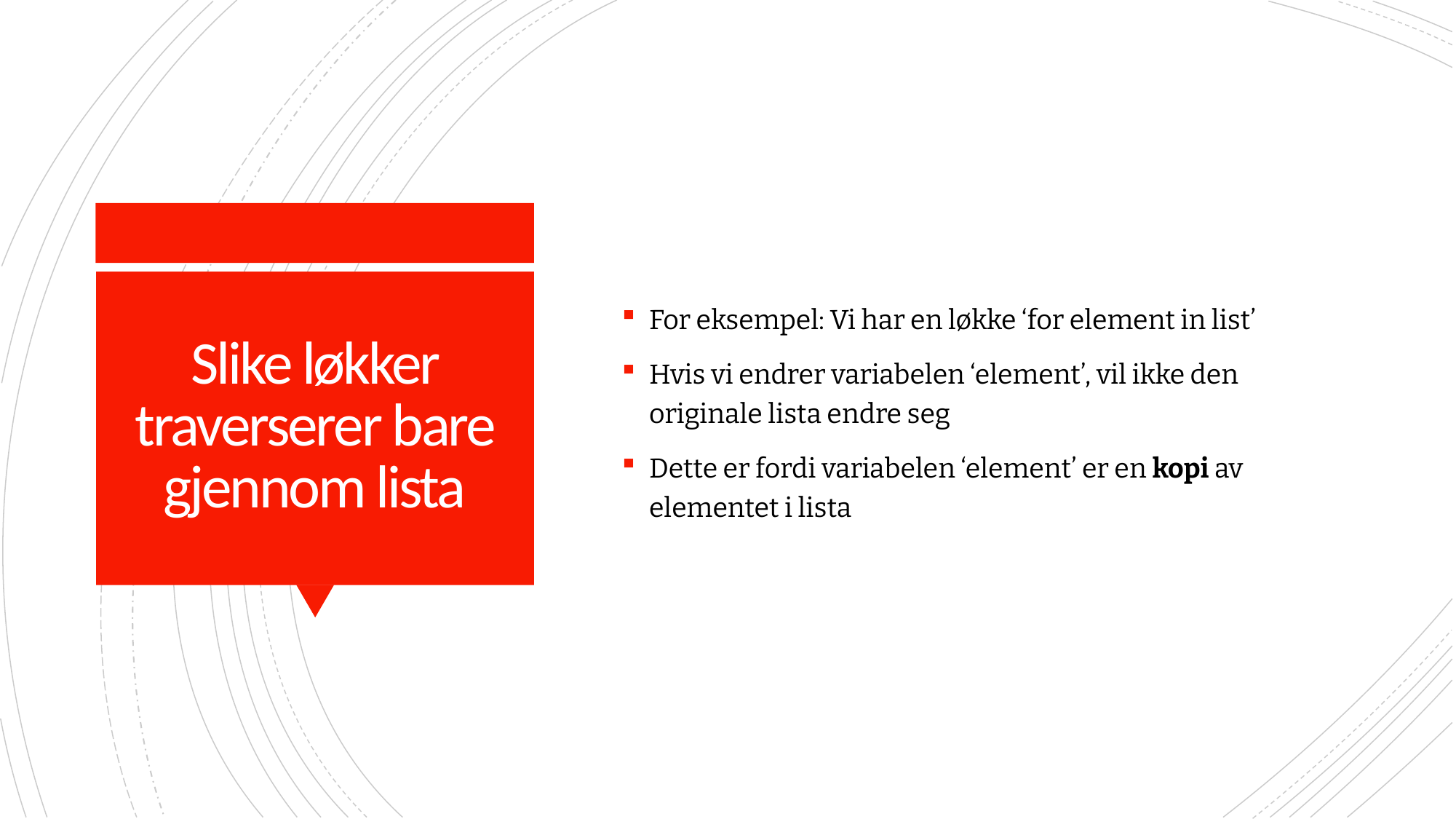

For eksempel: Vi har en løkke ‘for element in list’
Hvis vi endrer variabelen ‘element’, vil ikke den originale lista endre seg
Dette er fordi variabelen ‘element’ er en kopi av elementet i lista
# Slike løkker traverserer bare gjennom lista